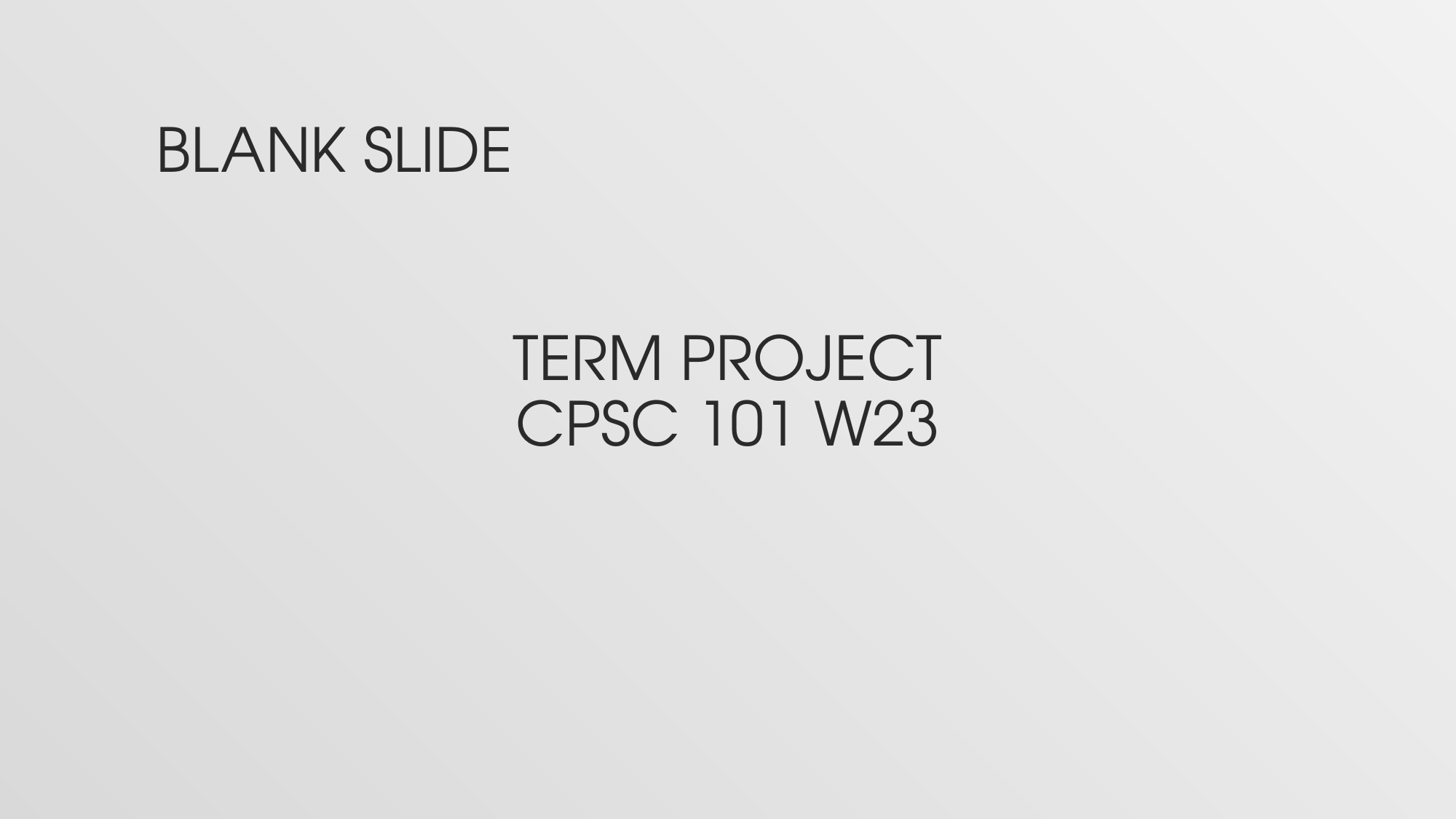

Blank slide
Term project
CPSC 101 W23